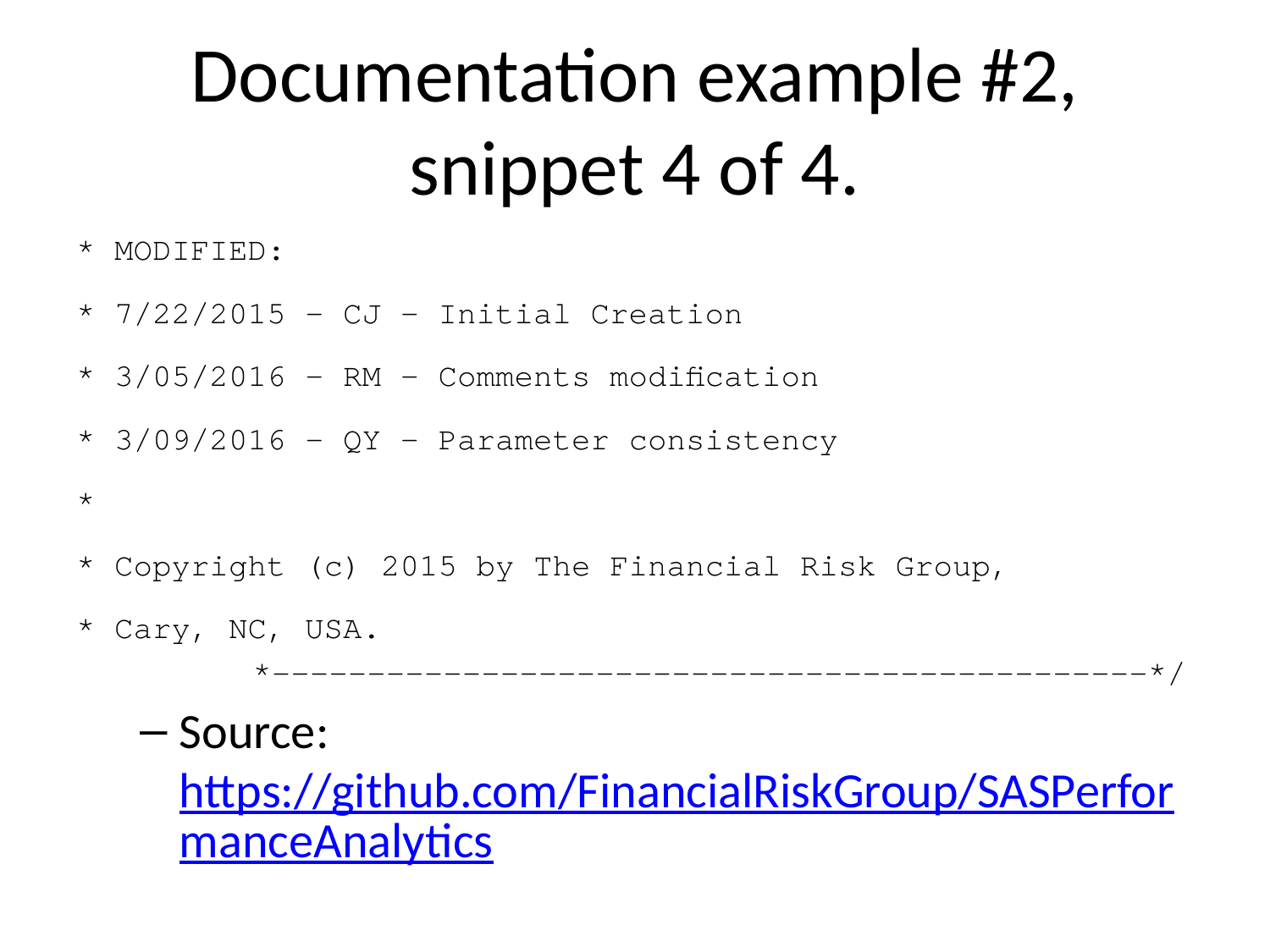

# Documentation example #2, snippet 4 of 4.
* MODIFIED:
* 7/22/2015 – CJ - Initial Creation
* 3/05/2016 – RM - Comments modification
* 3/09/2016 - QY - Parameter consistency
*
* Copyright (c) 2015 by The Financial Risk Group,
* Cary, NC, USA.
*----------------------------------------------*/
Source: https://github.com/FinancialRiskGroup/SASPerformanceAnalytics